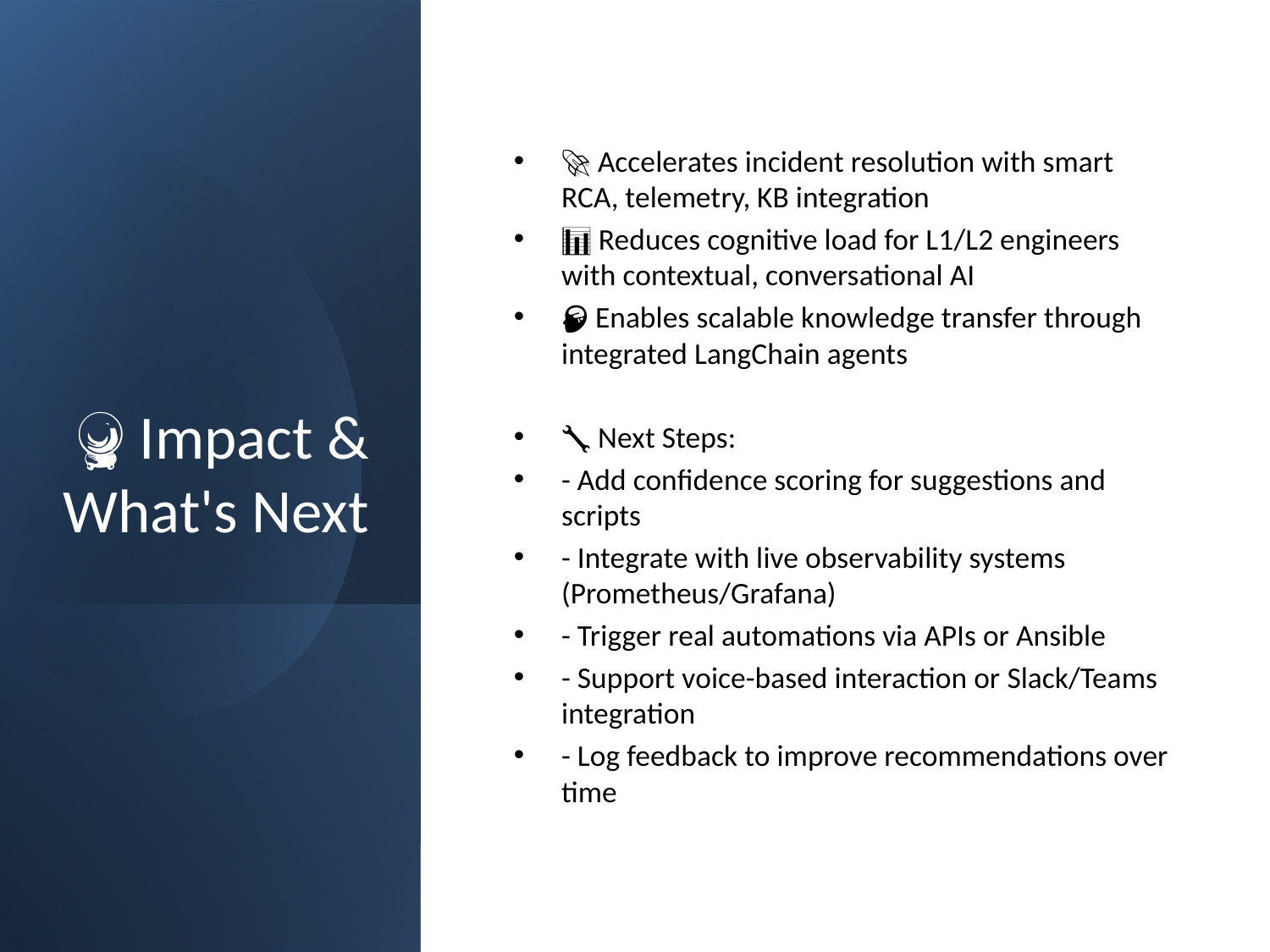

# 🔮 Impact & What's Next
🚀 Accelerates incident resolution with smart RCA, telemetry, KB integration
📊 Reduces cognitive load for L1/L2 engineers with contextual, conversational AI
🧠 Enables scalable knowledge transfer through integrated LangChain agents

🔧 Next Steps:
- Add confidence scoring for suggestions and scripts
- Integrate with live observability systems (Prometheus/Grafana)
- Trigger real automations via APIs or Ansible
- Support voice-based interaction or Slack/Teams integration
- Log feedback to improve recommendations over time